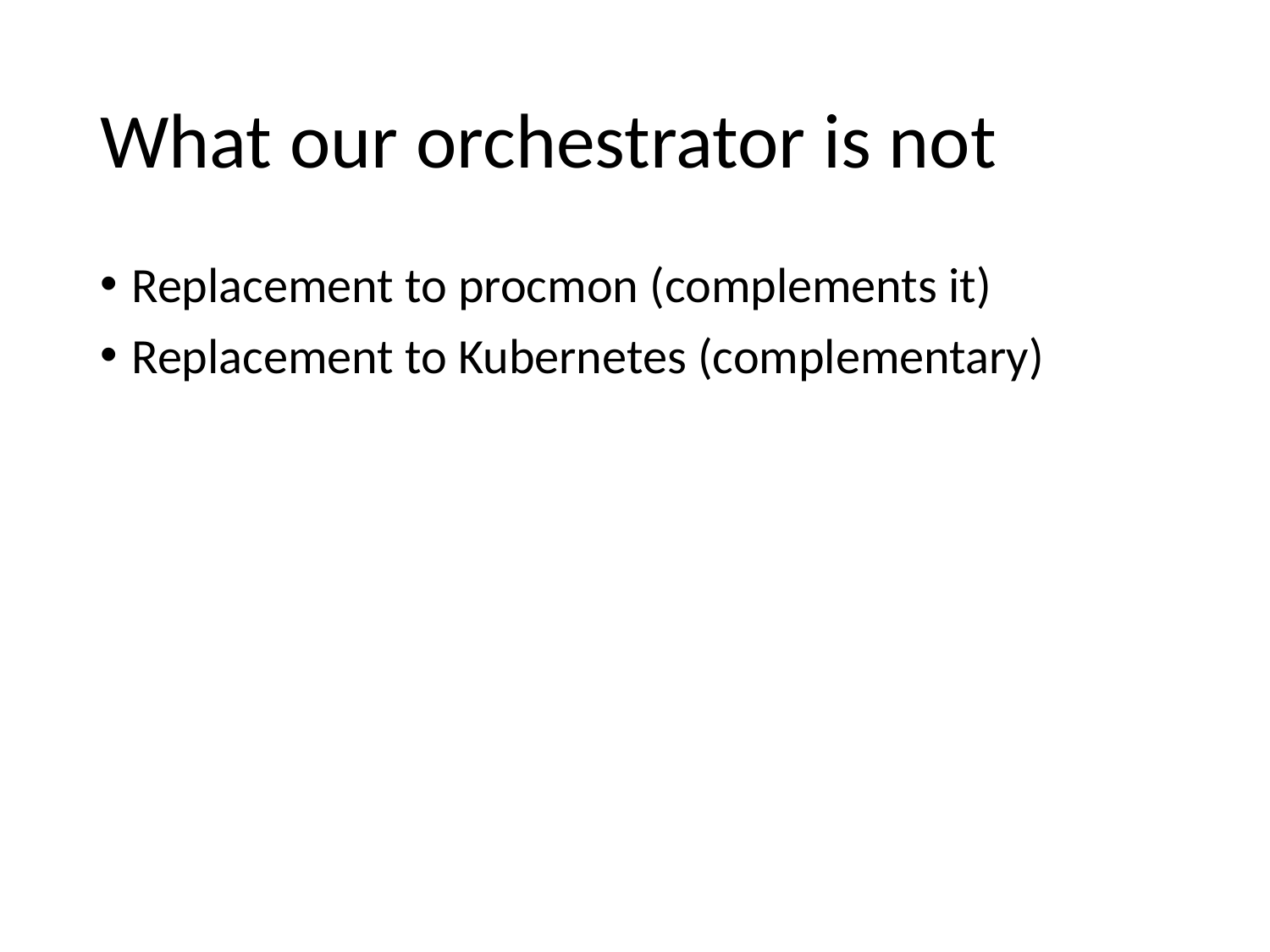

# What our orchestrator is not
Replacement to procmon (complements it)
Replacement to Kubernetes (complementary)